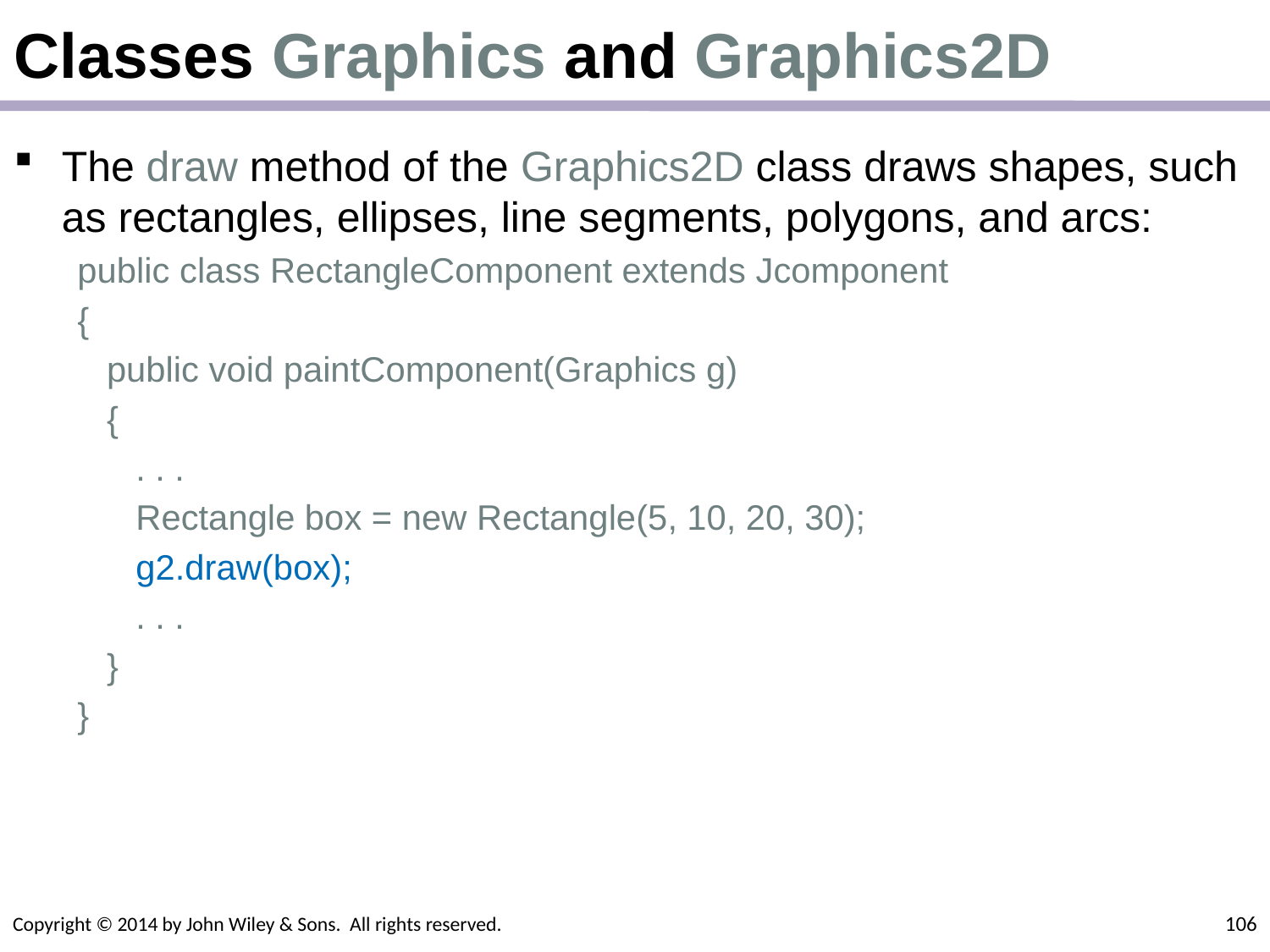

# Classes Graphics and Graphics2D
The draw method of the Graphics2D class draws shapes, such as rectangles, ellipses, line segments, polygons, and arcs:
public class RectangleComponent extends Jcomponent
{
   public void paintComponent(Graphics g)
   {
      . . .
      Rectangle box = new Rectangle(5, 10, 20, 30);
      g2.draw(box);
      . . .
   }
}